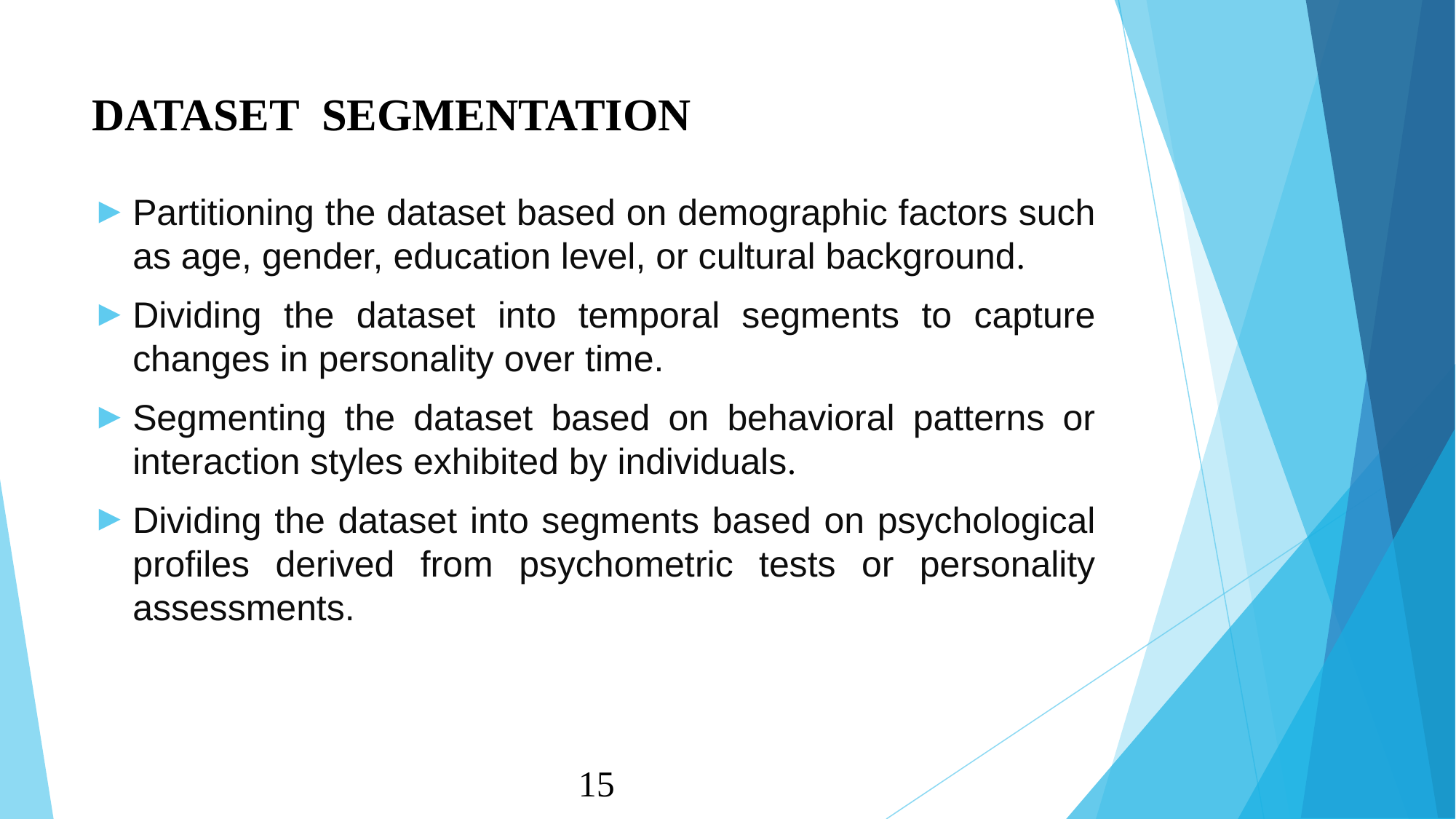

# DATASET  SEGMENTATION
Partitioning the dataset based on demographic factors such as age, gender, education level, or cultural background.
Dividing the dataset into temporal segments to capture changes in personality over time.
Segmenting the dataset based on behavioral patterns or interaction styles exhibited by individuals.
Dividing the dataset into segments based on psychological profiles derived from psychometric tests or personality assessments.

                                                 15
 									15